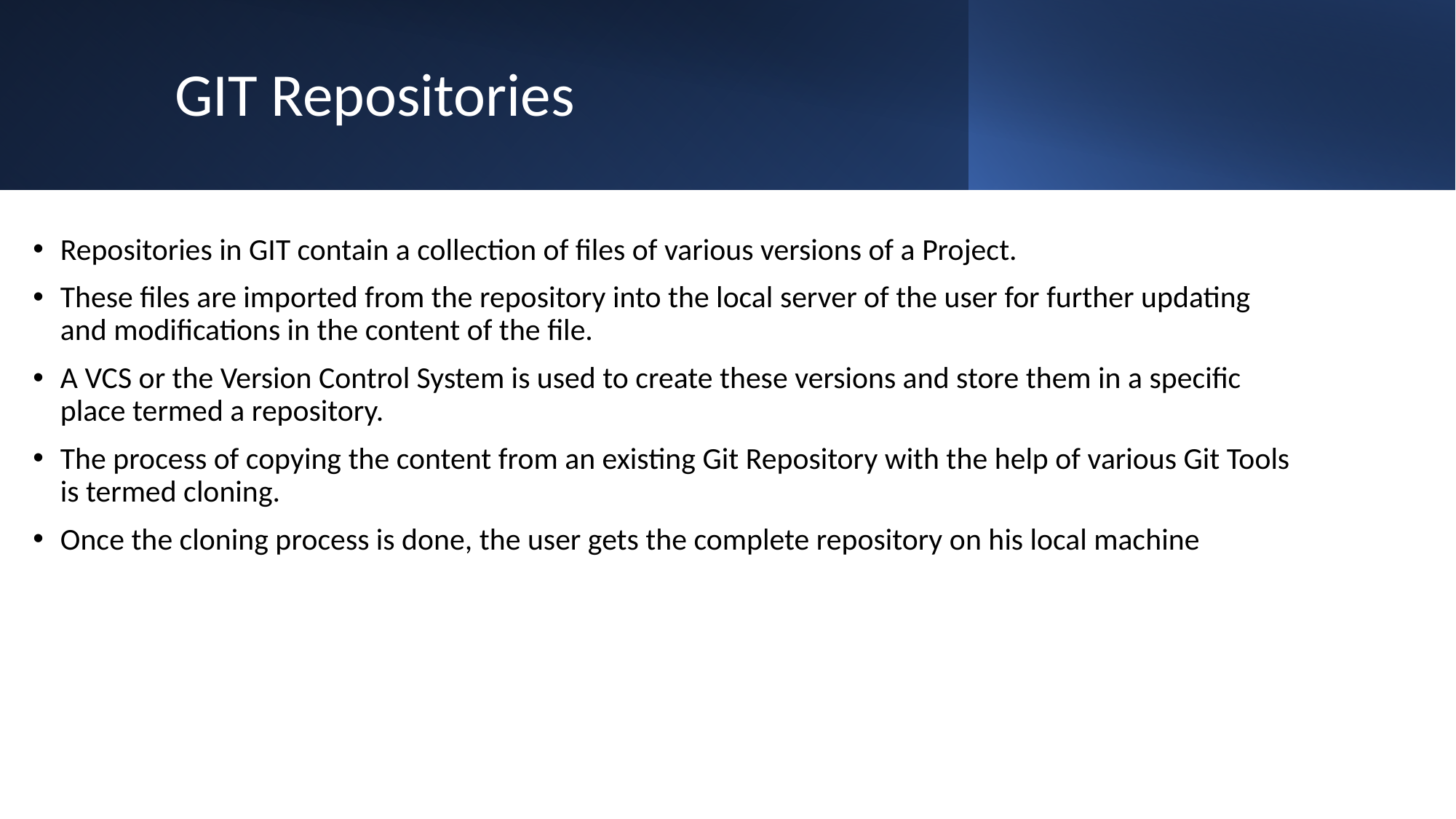

# GIT Repositories

Repositories in GIT contain a collection of files of various versions of a Project.
These files are imported from the repository into the local server of the user for further updating and modifications in the content of the file.
A VCS or the Version Control System is used to create these versions and store them in a specific place termed a repository.
The process of copying the content from an existing Git Repository with the help of various Git Tools is termed cloning.
Once the cloning process is done, the user gets the complete repository on his local machine